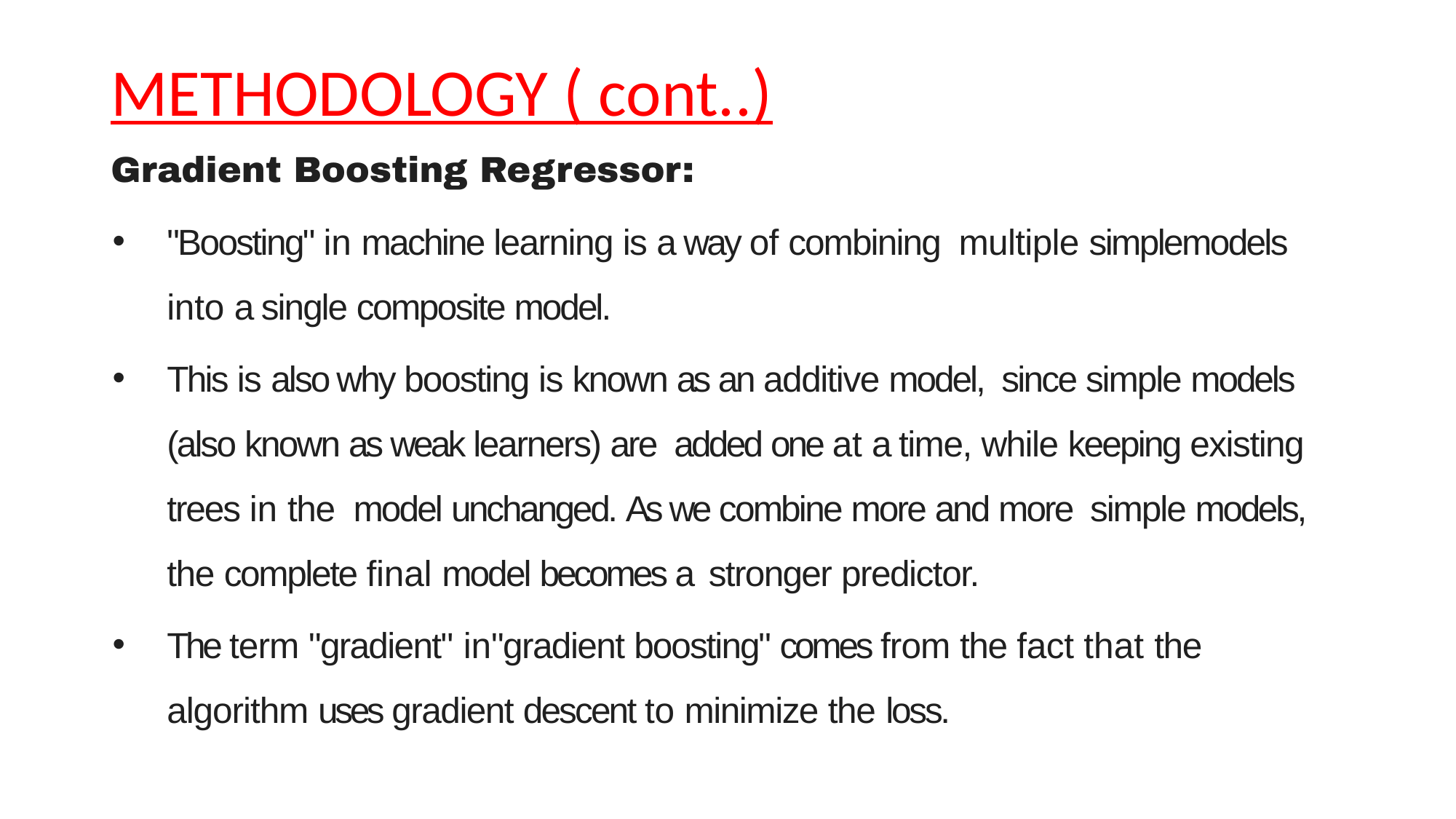

# METHODOLOGY ( cont..)
Gradient Boosting Regressor:
"Boosting" in machine learning is a way of combining  multiple simplemodels into a single composite model.
This is also why boosting is known as an additive model,  since simple models (also known as weak learners) are  added one at a time, while keeping existing trees in the  model unchanged. As we combine more and more  simple models, the complete final model becomes a  stronger predictor.
The term "gradient" in"gradient boosting" comes from the fact that the  algorithm uses gradient descent to minimize the loss.